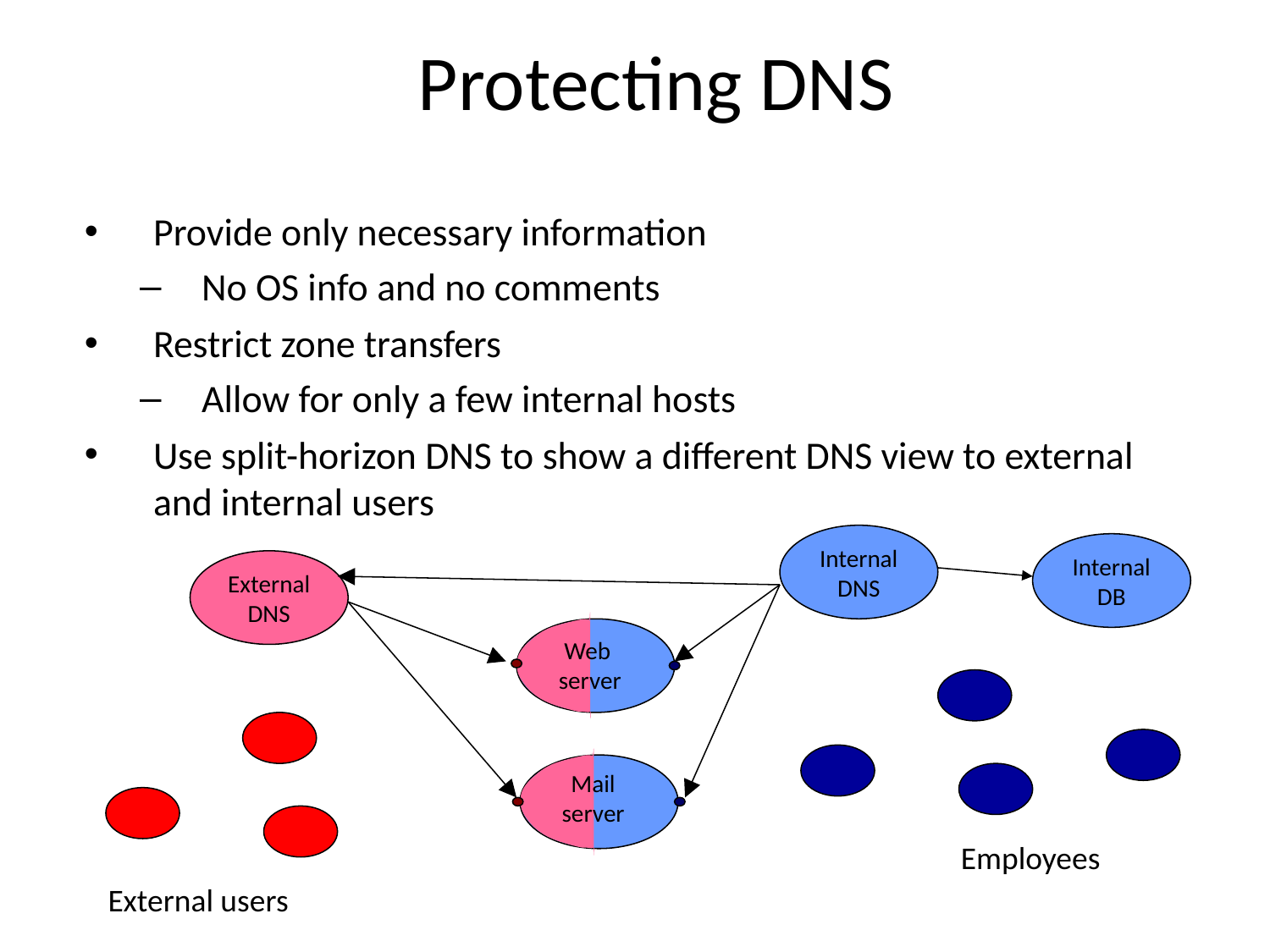

# Protecting DNS
Provide only necessary information
No OS info and no comments
Restrict zone transfers
Allow for only a few internal hosts
Use split-horizon DNS to show a different DNS view to external and internal users
Internal
DNS
Internal
DB
External
DNS

Web
server

Mail
server

Employees
External users